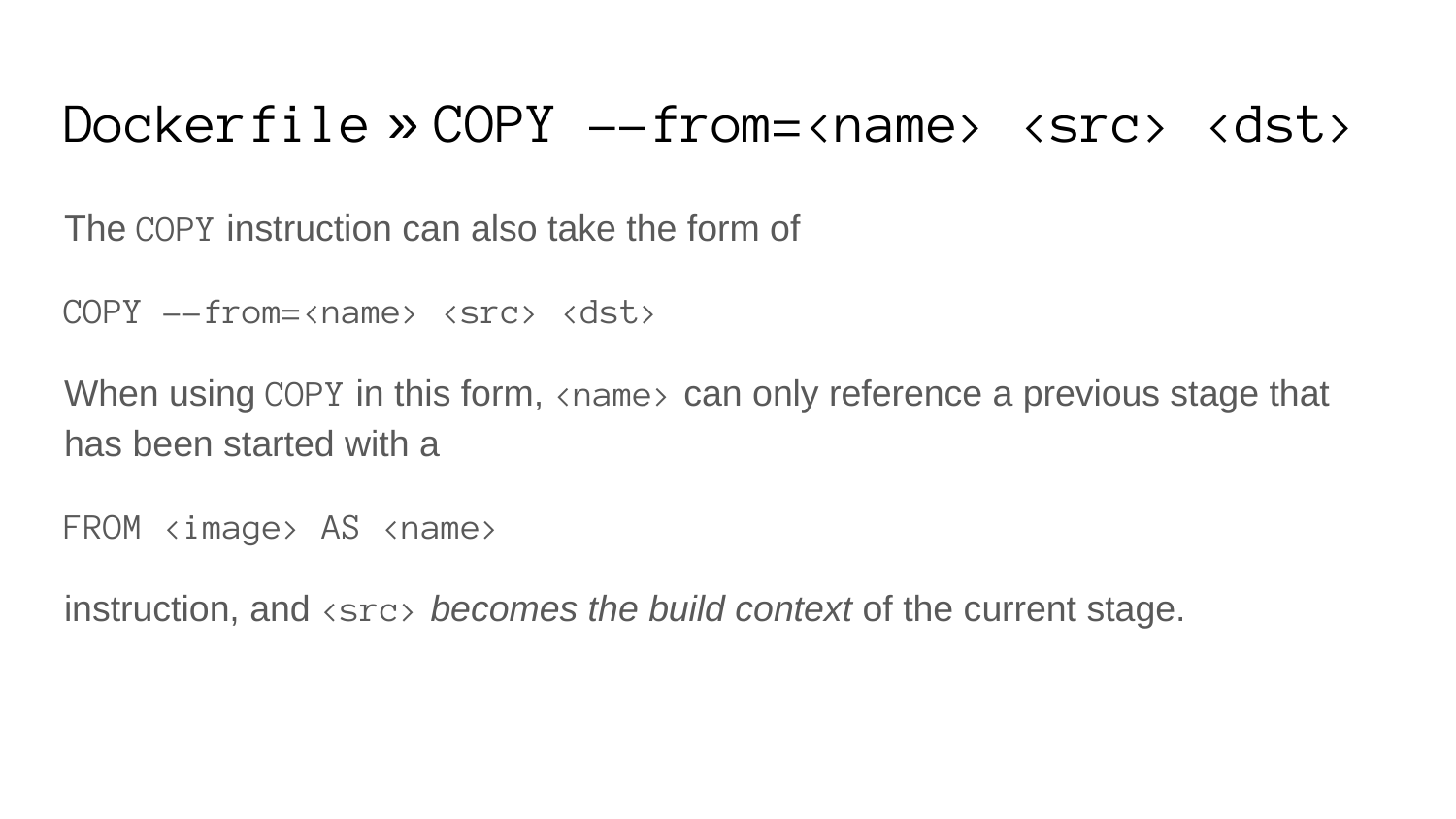

# Dockerfile » COPY --from=<name> <src> <dst>
The COPY instruction can also take the form of
COPY --from=<name> <src> <dst>
When using COPY in this form, <name> can only reference a previous stage that has been started with a
FROM <image> AS <name>
instruction, and <src> becomes the build context of the current stage.